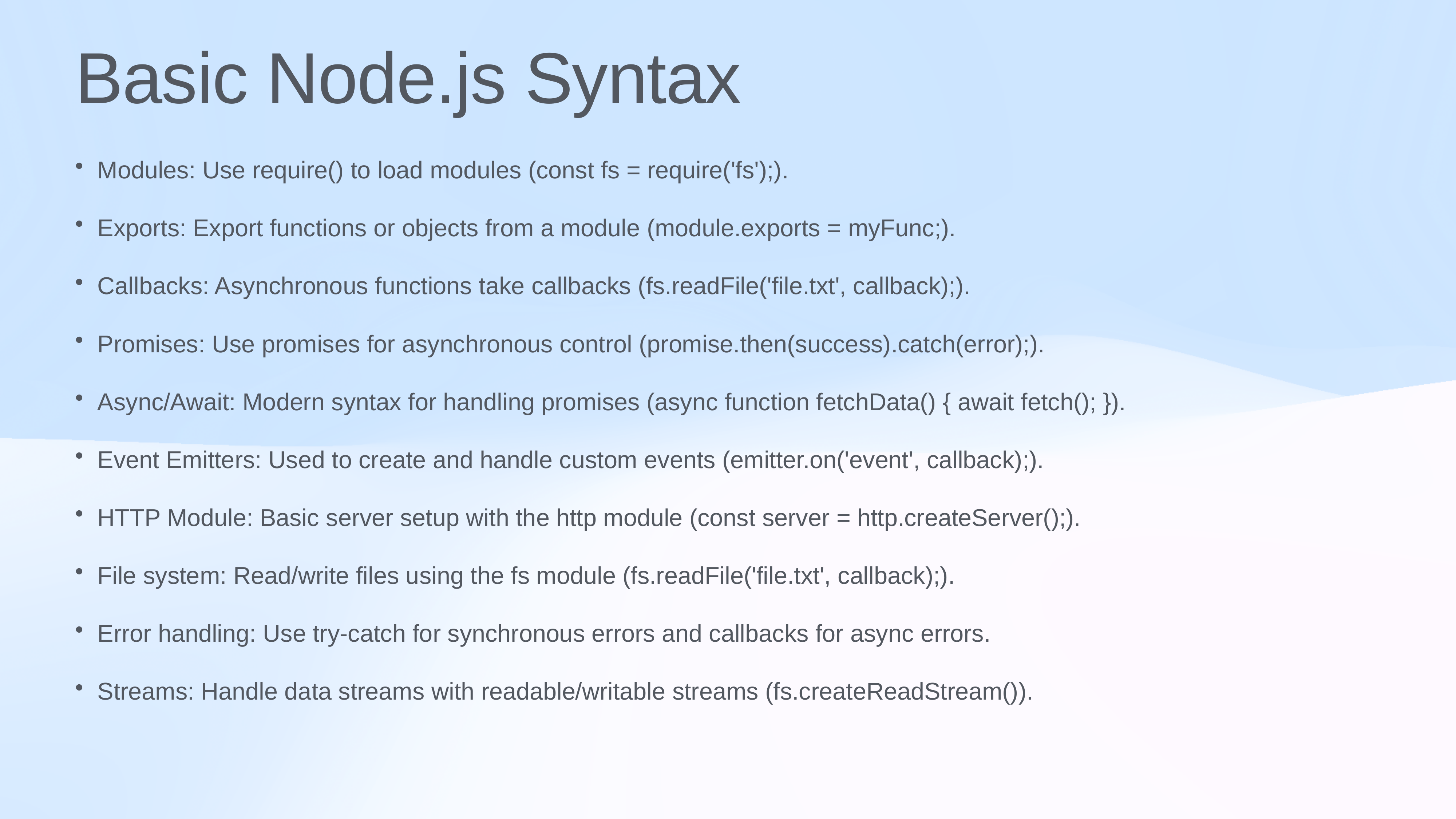

# Basic Node.js Syntax
Modules: Use require() to load modules (const fs = require('fs');).
Exports: Export functions or objects from a module (module.exports = myFunc;).
Callbacks: Asynchronous functions take callbacks (fs.readFile('file.txt', callback);).
Promises: Use promises for asynchronous control (promise.then(success).catch(error);).
Async/Await: Modern syntax for handling promises (async function fetchData() { await fetch(); }).
Event Emitters: Used to create and handle custom events (emitter.on('event', callback);).
HTTP Module: Basic server setup with the http module (const server = http.createServer();).
File system: Read/write files using the fs module (fs.readFile('file.txt', callback);).
Error handling: Use try-catch for synchronous errors and callbacks for async errors.
Streams: Handle data streams with readable/writable streams (fs.createReadStream()).